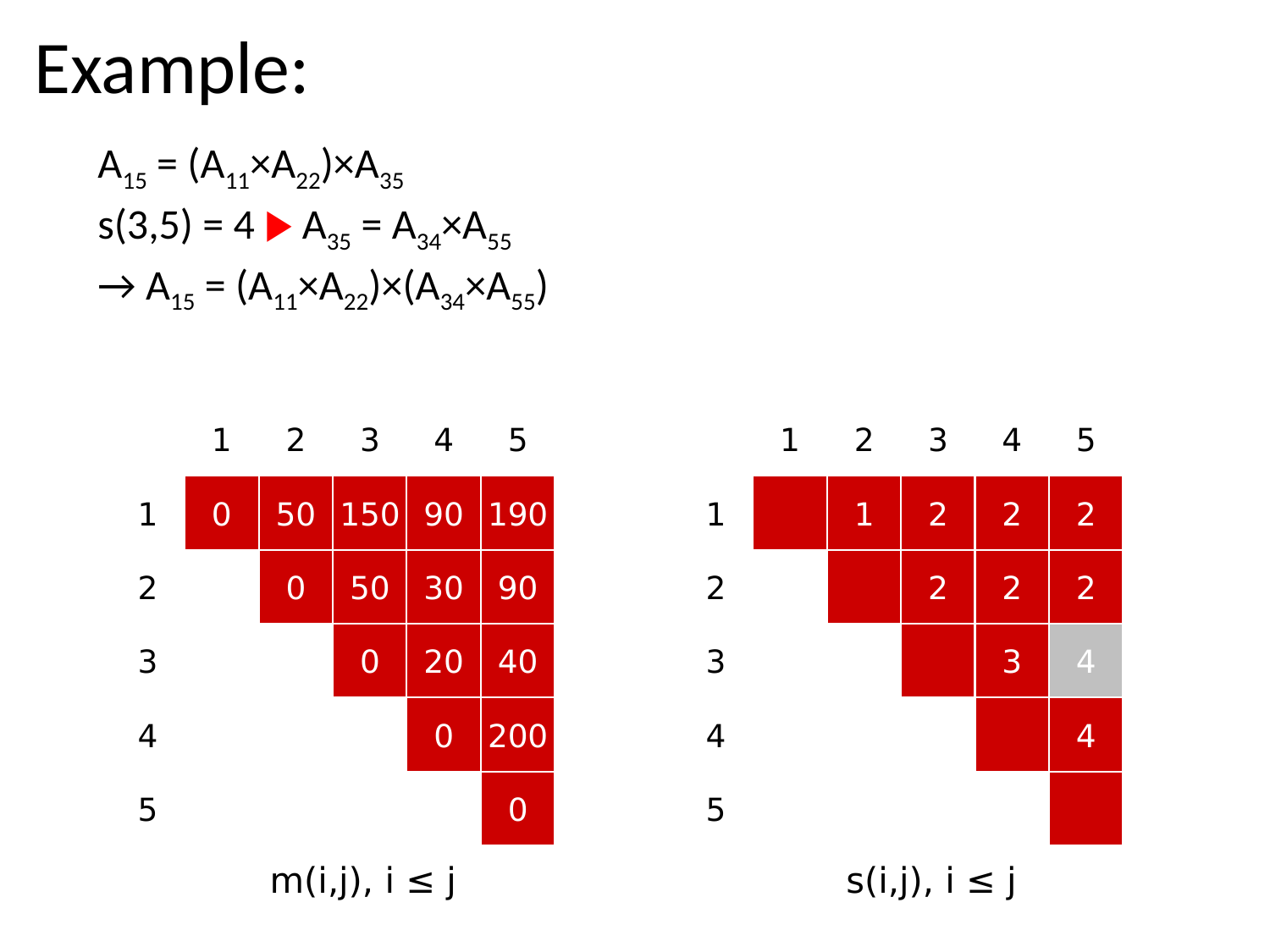

# Example:
A15 = (A11×A22)×A35
s(3,5) = 4 ▶ A35 = A34×A55
→ A15 = (A11×A22)×(A34×A55)
1
2
3
4
5
1
2
3
4
5
1
0
50
150
90
190
1

1
2
2
2
2
0
50
30
90
2

2
2
2
3
0
20
40
3

3
4
4
0
200
4

4
5
0
5

m(i,j), i ≤ j
s(i,j), i ≤ j